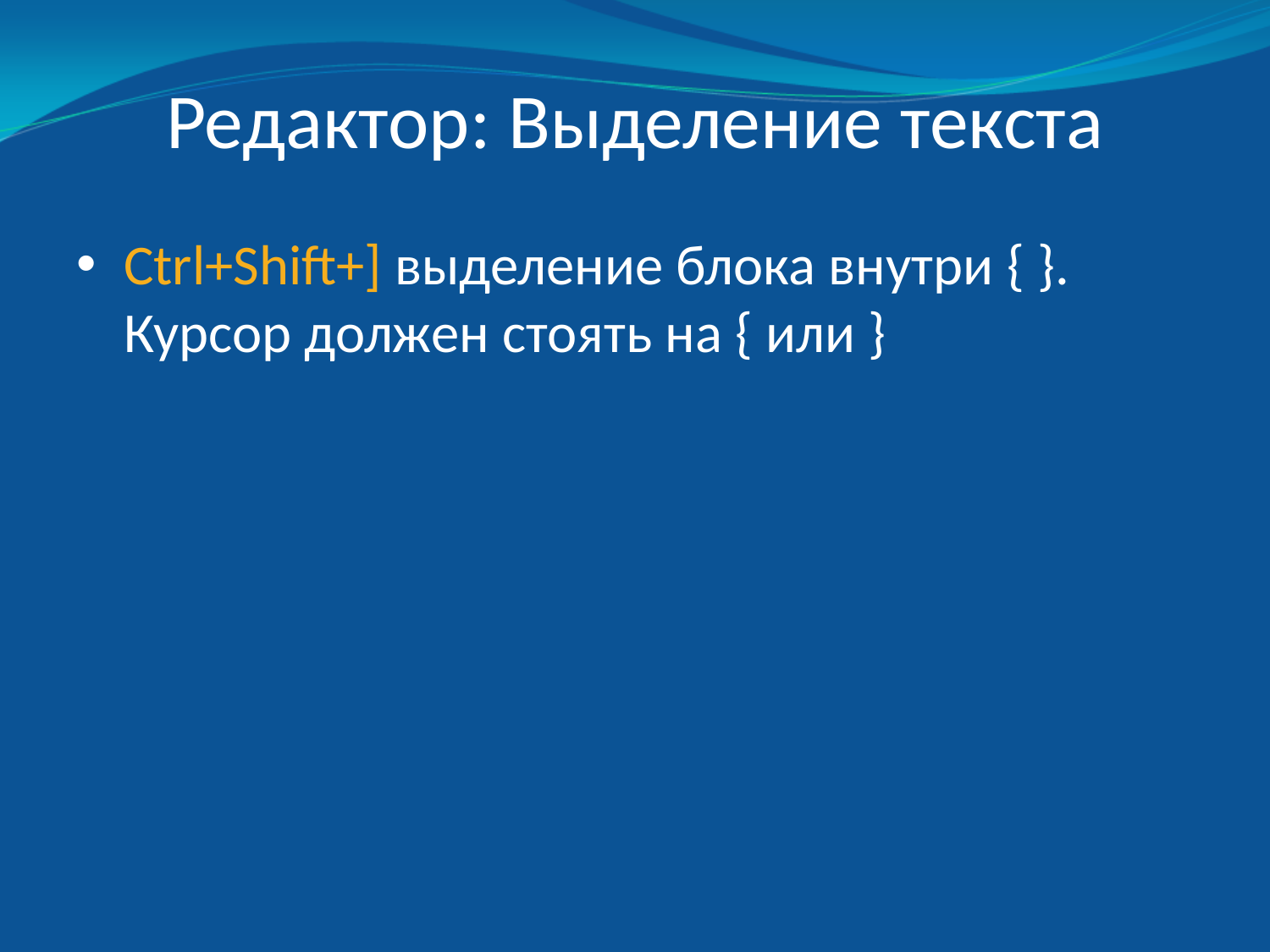

# Редактор: Выделение текста
Ctrl+Shift+] выделение блока внутри { }. Курсор должен стоять на { или }